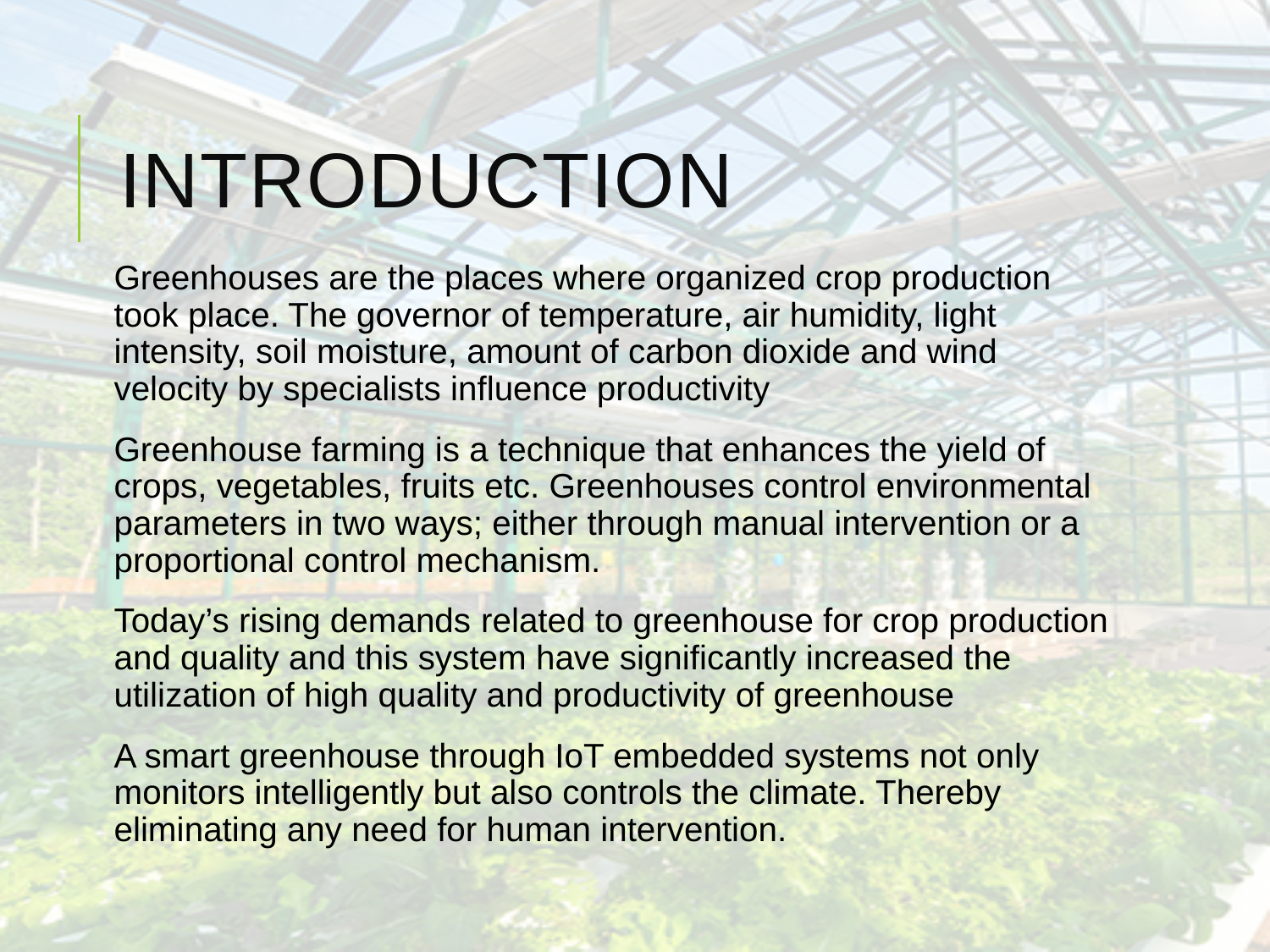

# INTRODUCTIon
Greenhouses are the places where organized crop production took place. The governor of temperature, air humidity, light intensity, soil moisture, amount of carbon dioxide and wind velocity by specialists influence productivity
Greenhouse farming is a technique that enhances the yield of crops, vegetables, fruits etc. Greenhouses control environmental parameters in two ways; either through manual intervention or a proportional control mechanism.
Today’s rising demands related to greenhouse for crop production and quality and this system have significantly increased the utilization of high quality and productivity of greenhouse
A smart greenhouse through IoT embedded systems not only monitors intelligently but also controls the climate. Thereby eliminating any need for human intervention.